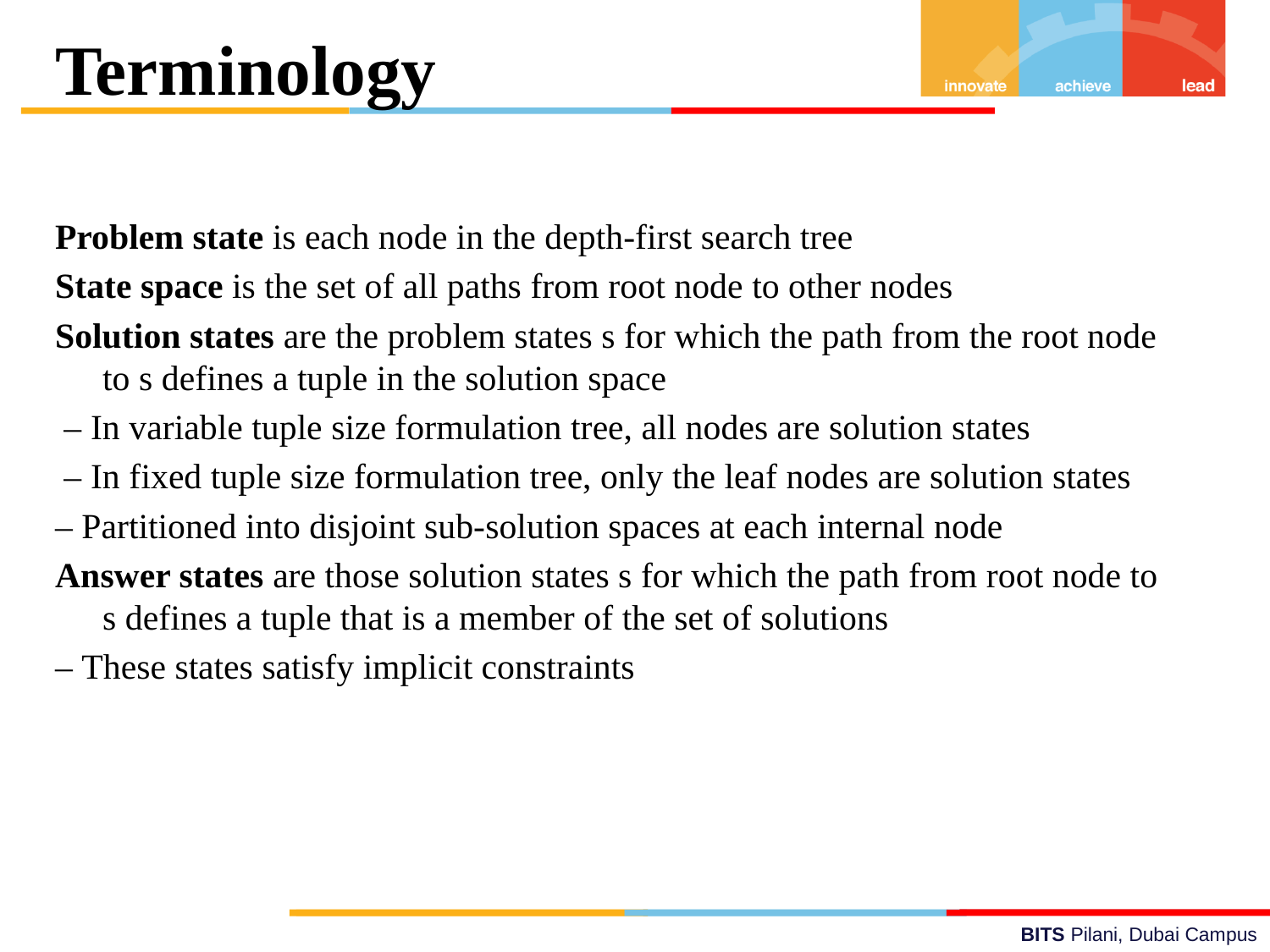

Terminology
Problem state is each node in the depth-first search tree
State space is the set of all paths from root node to other nodes
Solution states are the problem states s for which the path from the root node to s defines a tuple in the solution space
 – In variable tuple size formulation tree, all nodes are solution states
 – In fixed tuple size formulation tree, only the leaf nodes are solution states
– Partitioned into disjoint sub-solution spaces at each internal node
Answer states are those solution states s for which the path from root node to s defines a tuple that is a member of the set of solutions
– These states satisfy implicit constraints